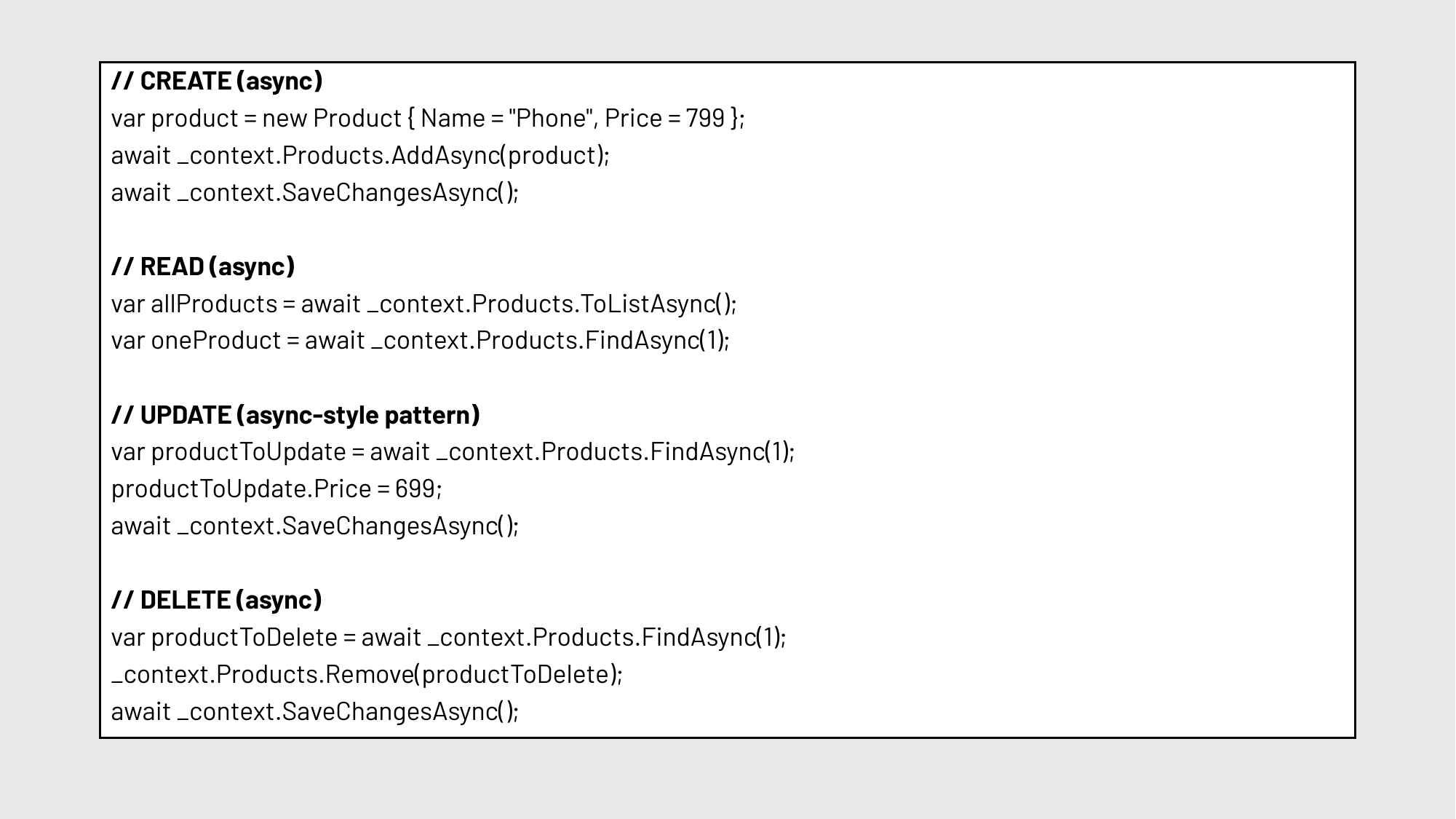

// CREATE (async)
var product = new Product { Name = "Phone", Price = 799 };
await _context.Products.AddAsync(product);
await _context.SaveChangesAsync();

// READ (async)
var allProducts = await _context.Products.ToListAsync();
var oneProduct = await _context.Products.FindAsync(1);

// UPDATE (async-style pattern)
var productToUpdate = await _context.Products.FindAsync(1);
productToUpdate.Price = 699;
await _context.SaveChangesAsync();

// DELETE (async)
var productToDelete = await _context.Products.FindAsync(1);
_context.Products.Remove(productToDelete);
await _context.SaveChangesAsync();